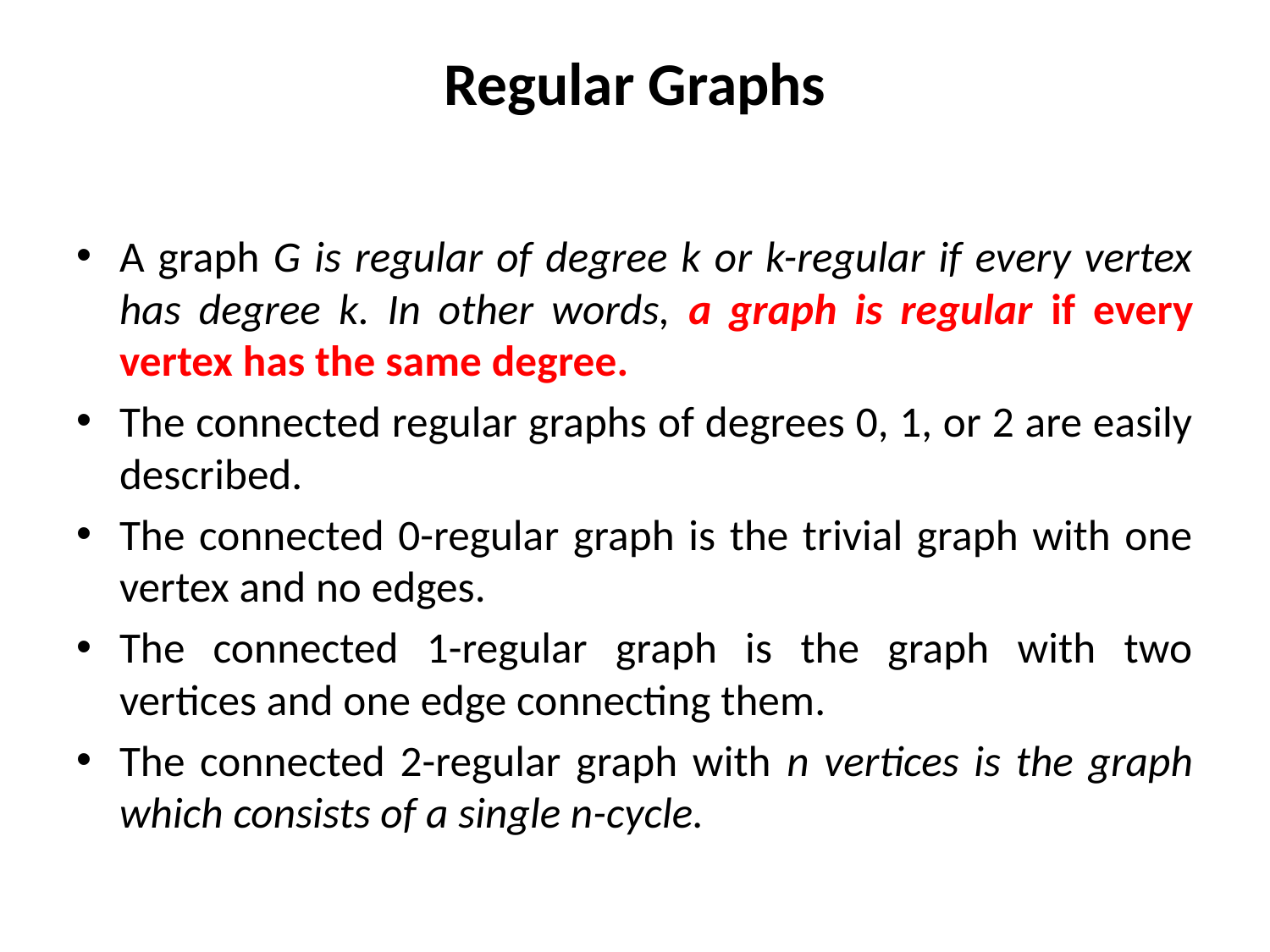

# Regular Graphs
A graph G is regular of degree k or k-regular if every vertex has degree k. In other words, a graph is regular if every vertex has the same degree.
The connected regular graphs of degrees 0, 1, or 2 are easily described.
The connected 0-regular graph is the trivial graph with one vertex and no edges.
The connected 1-regular graph is the graph with two vertices and one edge connecting them.
The connected 2-regular graph with n vertices is the graph which consists of a single n-cycle.